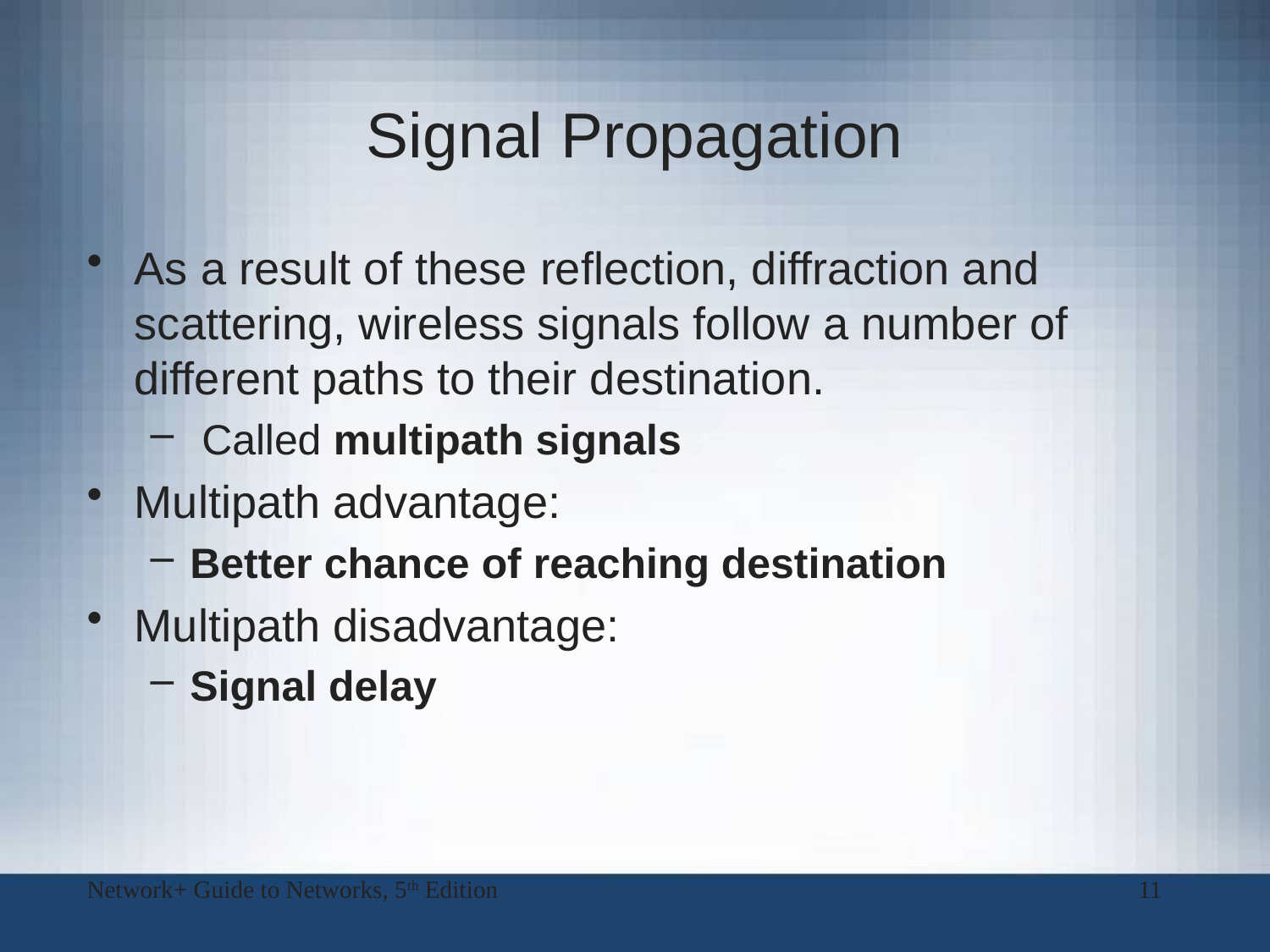

# Signal Propagation
As a result of these reflection, diffraction and scattering, wireless signals follow a number of different paths to their destination.
 Called multipath signals
Multipath advantage:
Better chance of reaching destination
Multipath disadvantage:
Signal delay
Network+ Guide to Networks, 5th Edition
11